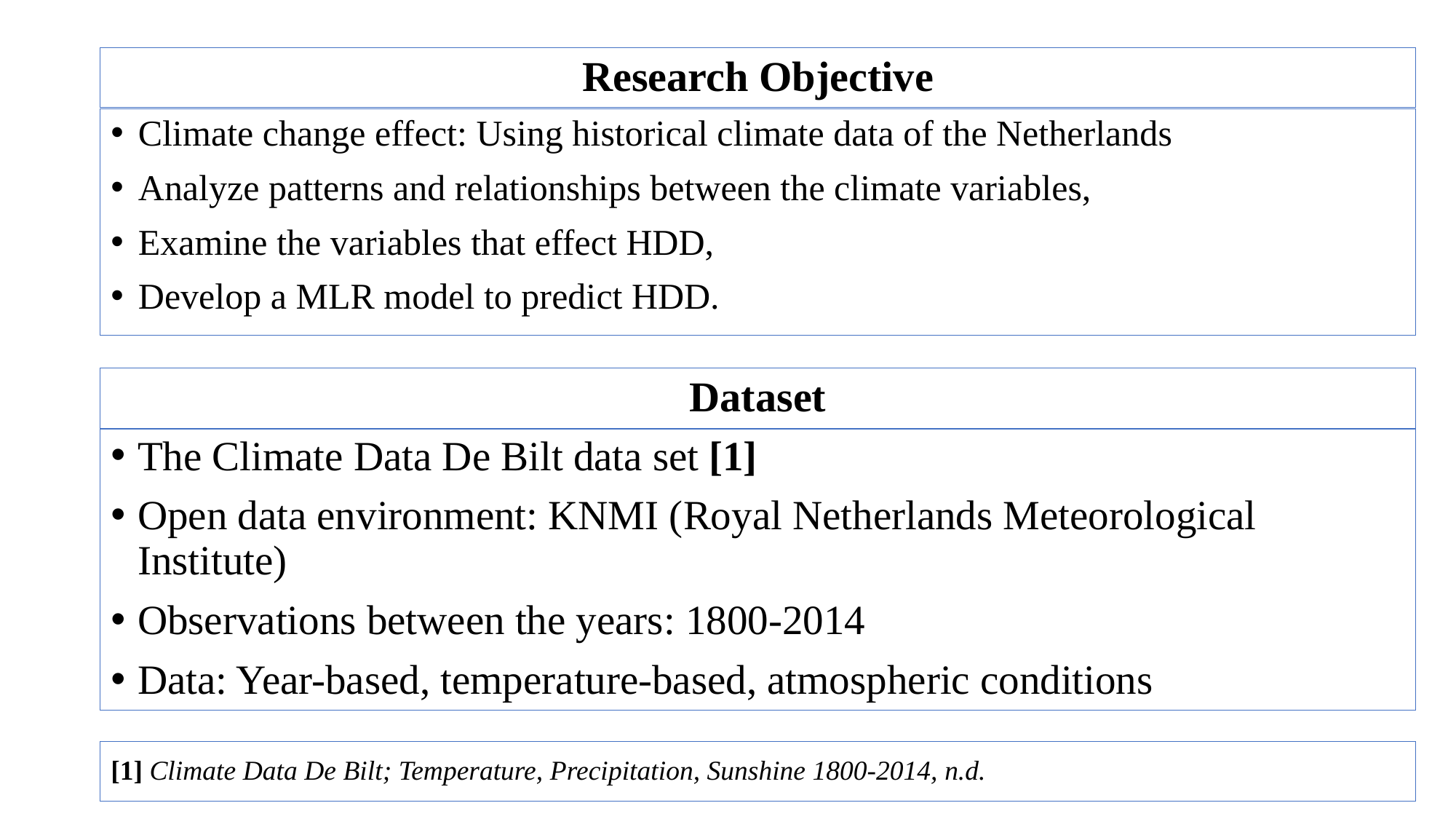

# Research Objective
Climate change effect: Using historical climate data of the Netherlands
Analyze patterns and relationships between the climate variables,
Examine the variables that effect HDD,
Develop a MLR model to predict HDD.
Dataset
The Climate Data De Bilt data set [1]
Open data environment: KNMI (Royal Netherlands Meteorological Institute)
Observations between the years: 1800-2014
Data: Year-based, temperature-based, atmospheric conditions
[1] Climate Data De Bilt; Temperature, Precipitation, Sunshine 1800-2014, n.d.